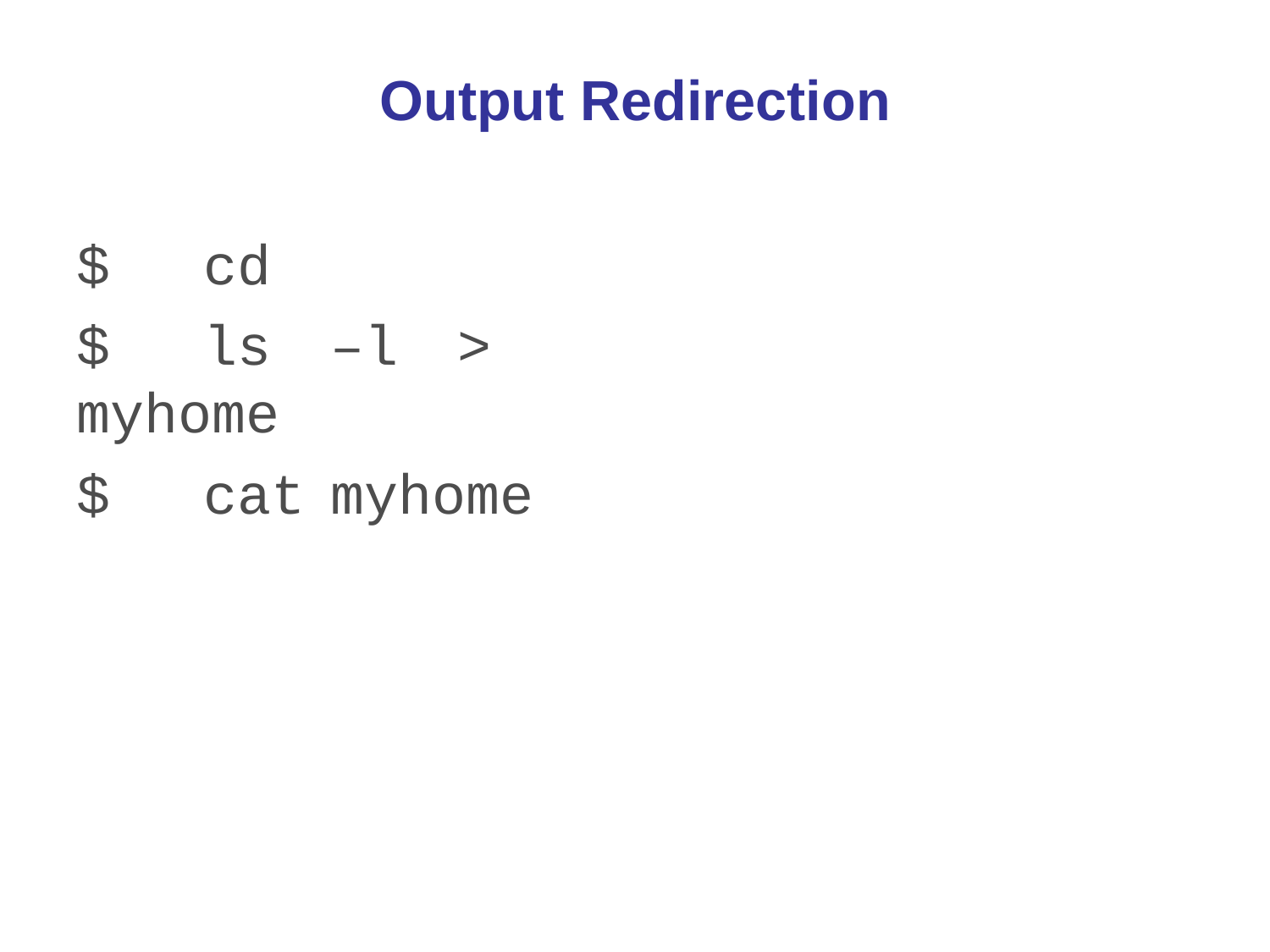

# Output Redirection
$	cd
$	ls	–l	>	myhome
$	cat	myhome